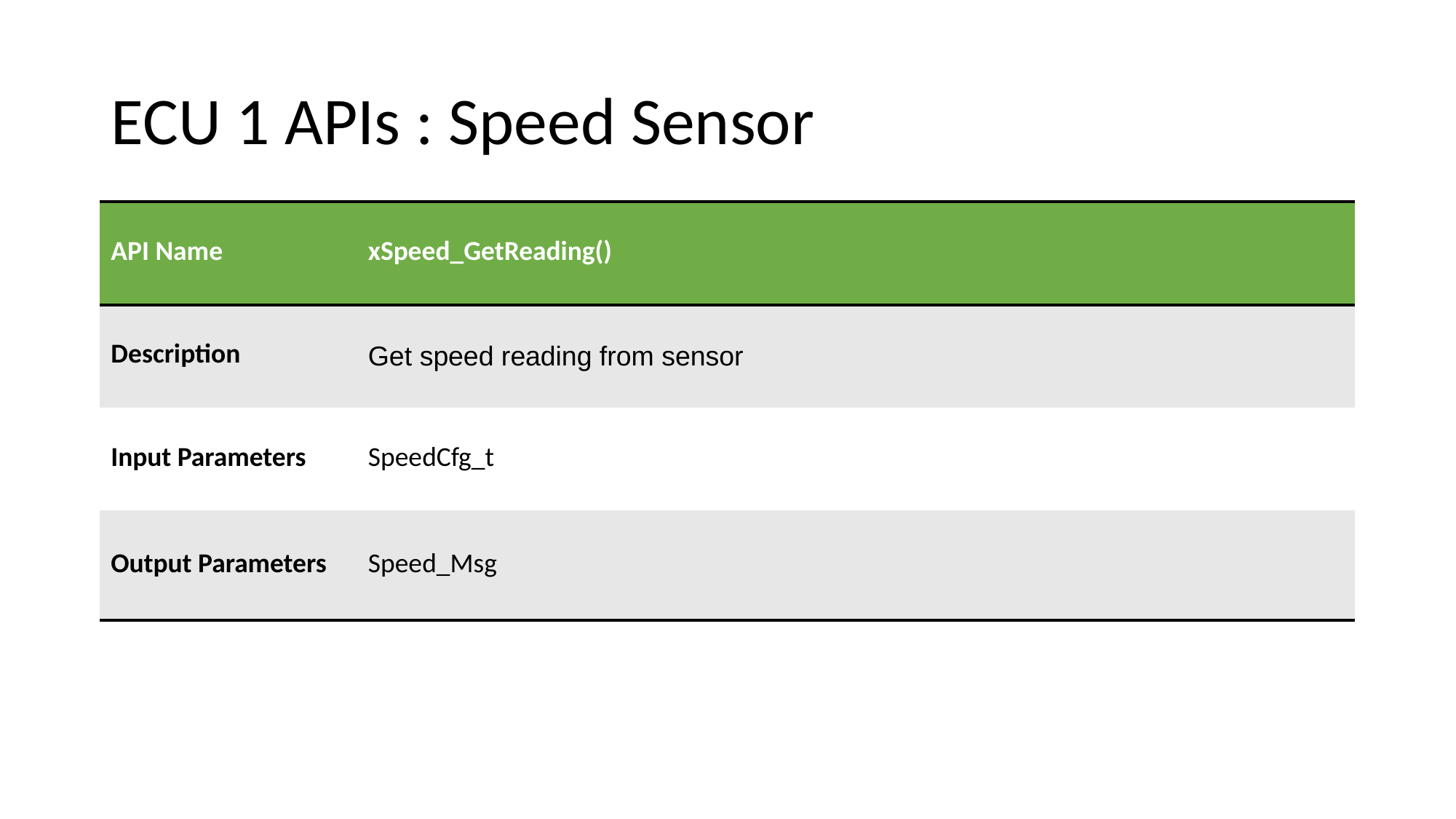

# ECU 1 APIs : Speed Sensor
| API Name | xSpeed\_GetReading() |
| --- | --- |
| Description | Get speed reading from sensor |
| Input Parameters | SpeedCfg\_t |
| Output Parameters | Speed\_Msg |